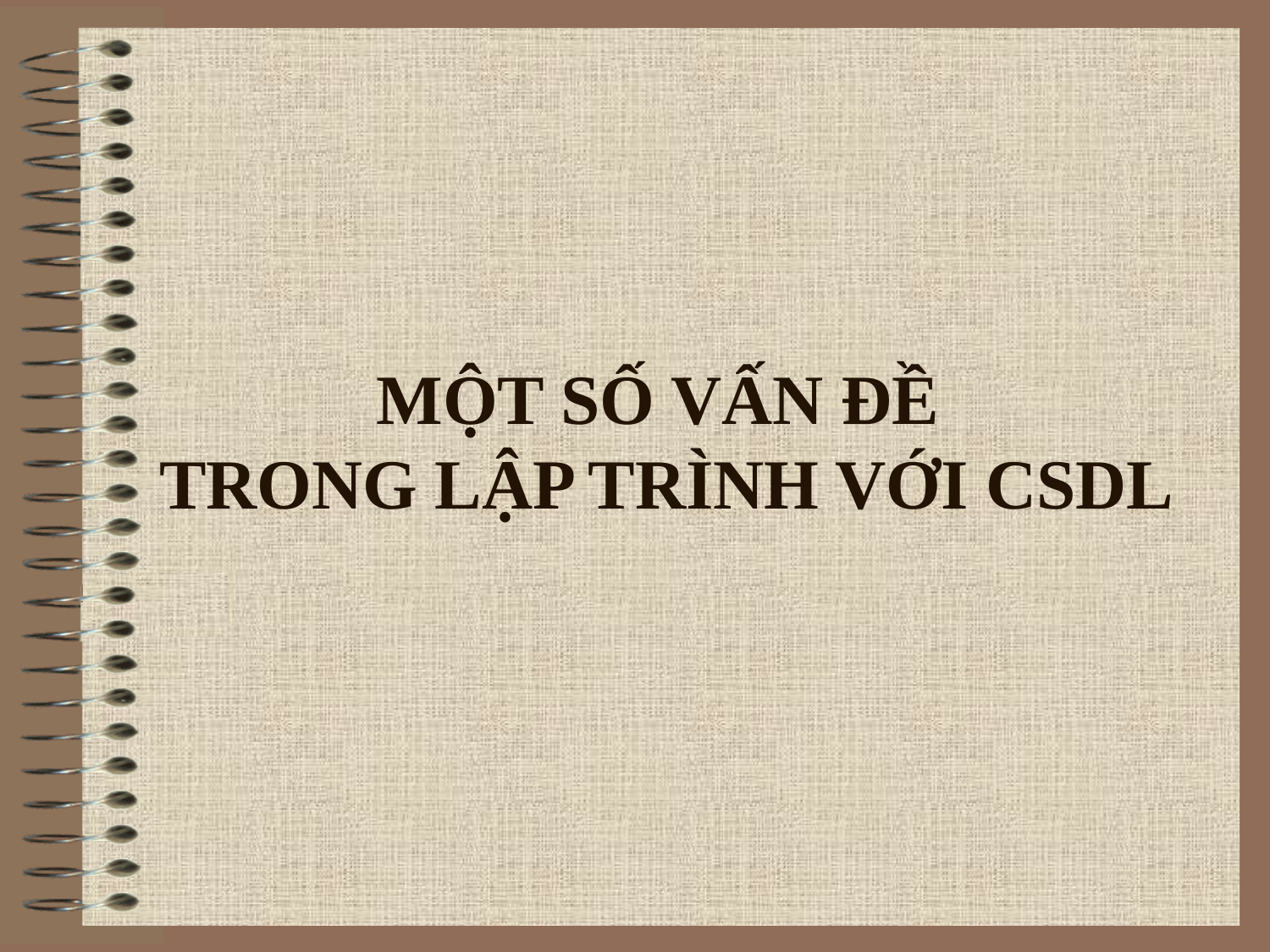

MỘT SỐ VẤN ĐỀ
TRONG LẬP TRÌNH VỚI CSDL